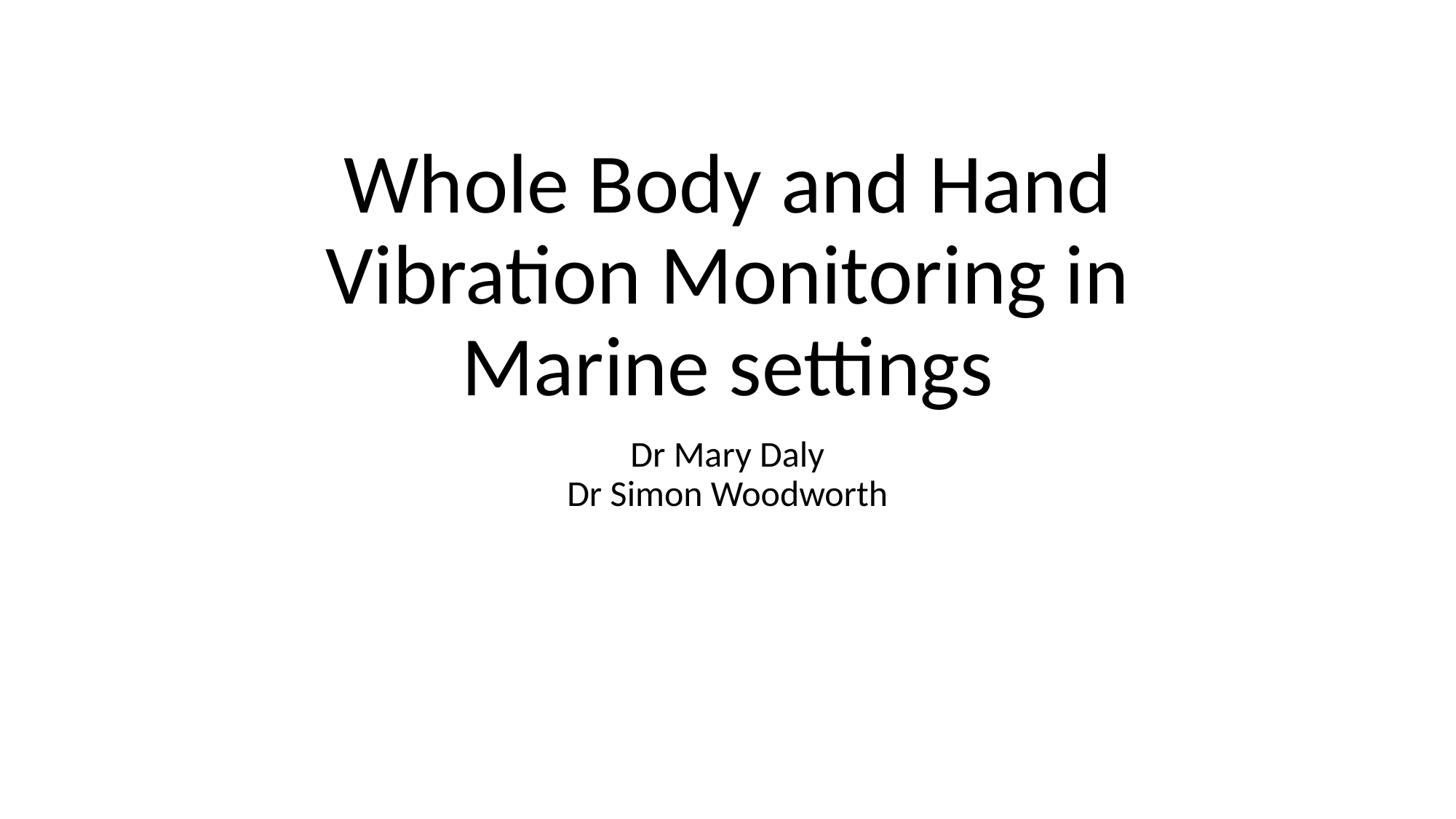

# Whole Body and Hand Vibration Monitoring in Marine settings
Dr Mary Daly
Dr Simon Woodworth